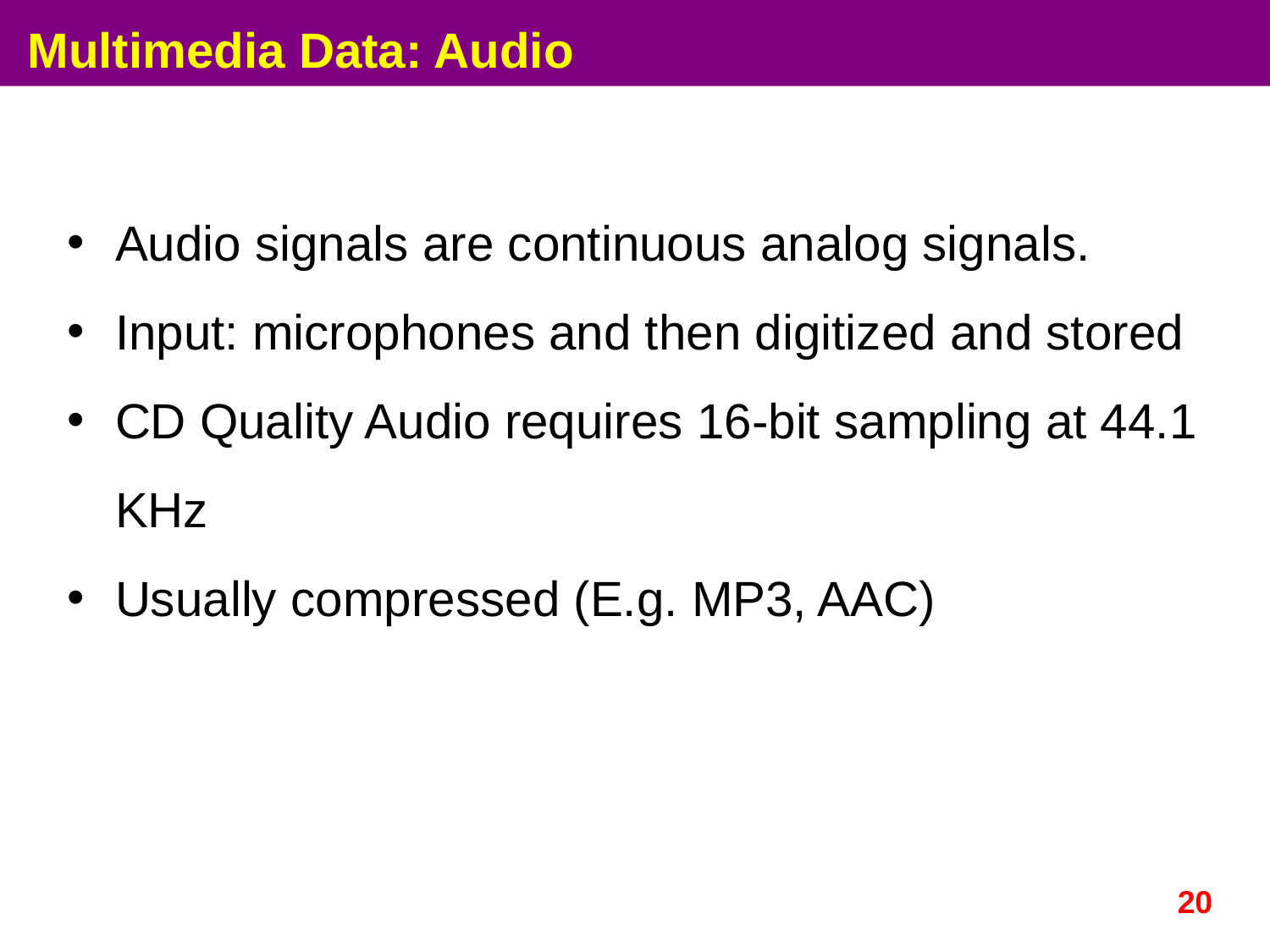

# Multimedia Data: Audio
Audio signals are continuous analog signals.
Input: microphones and then digitized and stored
CD Quality Audio requires 16-bit sampling at 44.1 KHz
Usually compressed (E.g. MP3, AAC)
20